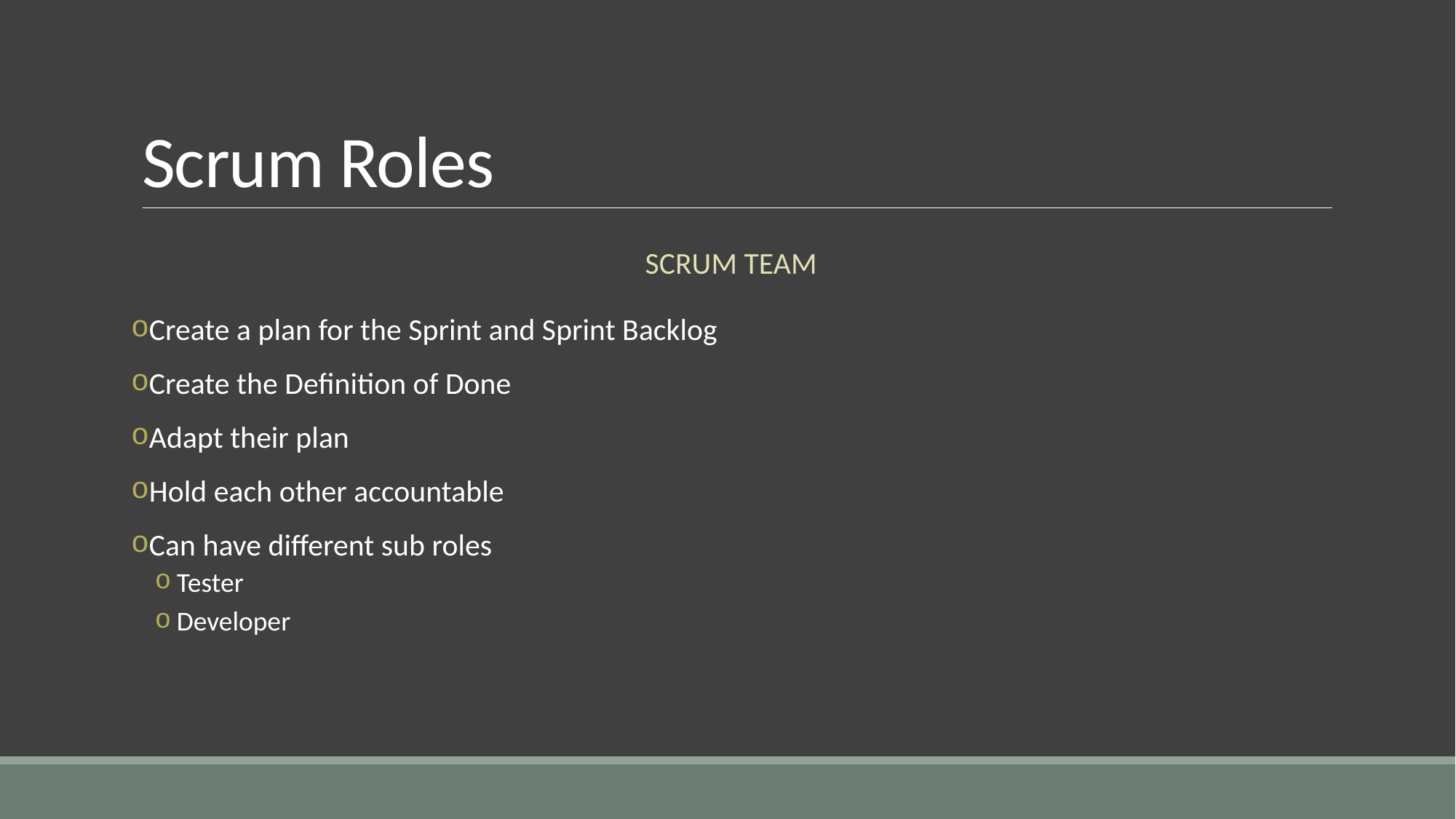

# Scrum Roles
Scrum team
Create a plan for the Sprint and Sprint Backlog
Create the Definition of Done
Adapt their plan
Hold each other accountable
Can have different sub roles
Tester
Developer